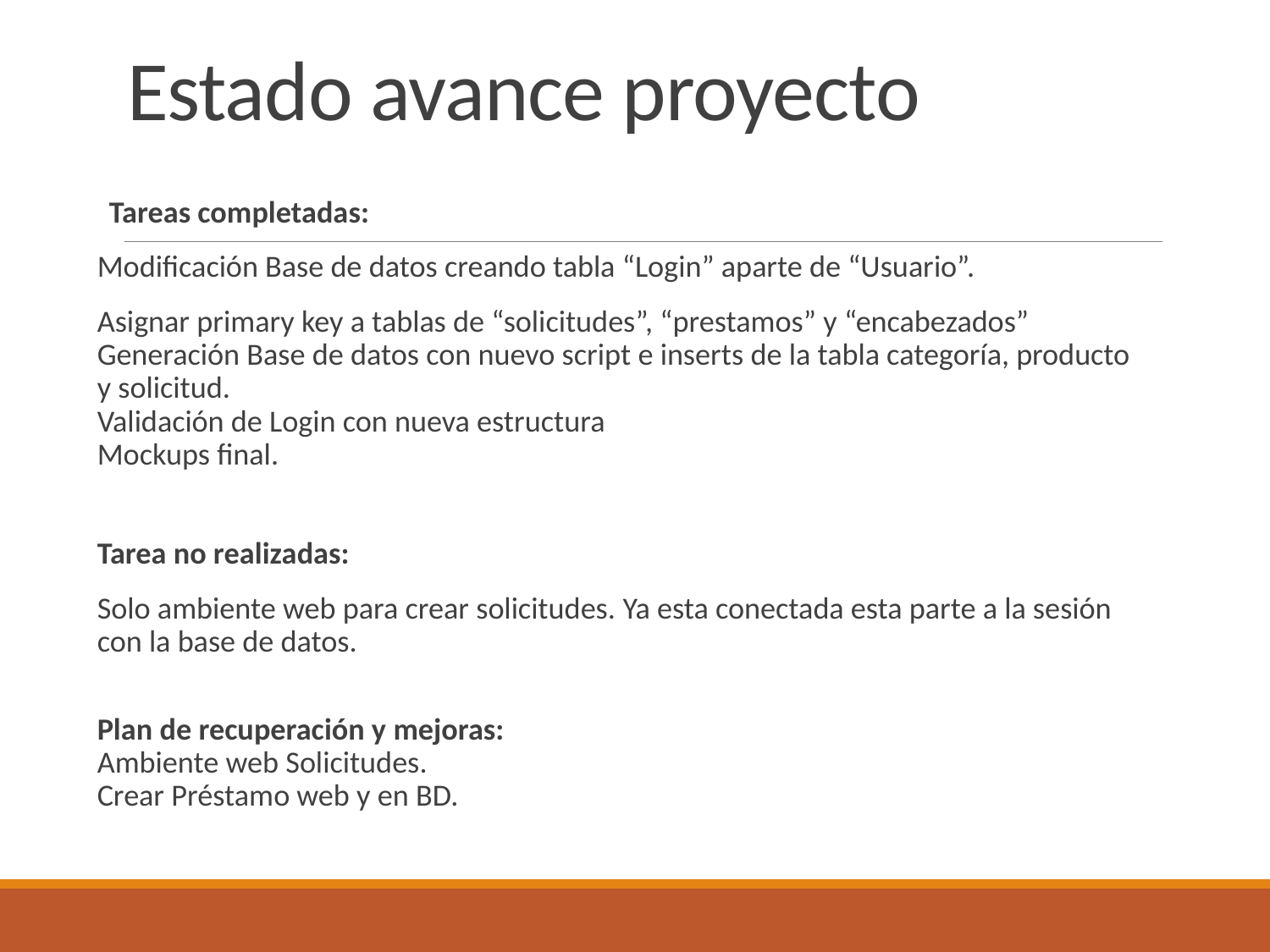

# Estado avance proyecto
Tareas completadas:
Modificación Base de datos creando tabla “Login” aparte de “Usuario”.
Asignar primary key a tablas de “solicitudes”, “prestamos” y “encabezados”
Generación Base de datos con nuevo script e inserts de la tabla categoría, producto y solicitud.
Validación de Login con nueva estructura
Mockups final.
Tarea no realizadas:
Solo ambiente web para crear solicitudes. Ya esta conectada esta parte a la sesión con la base de datos.
Plan de recuperación y mejoras:
Ambiente web Solicitudes.
Crear Préstamo web y en BD.